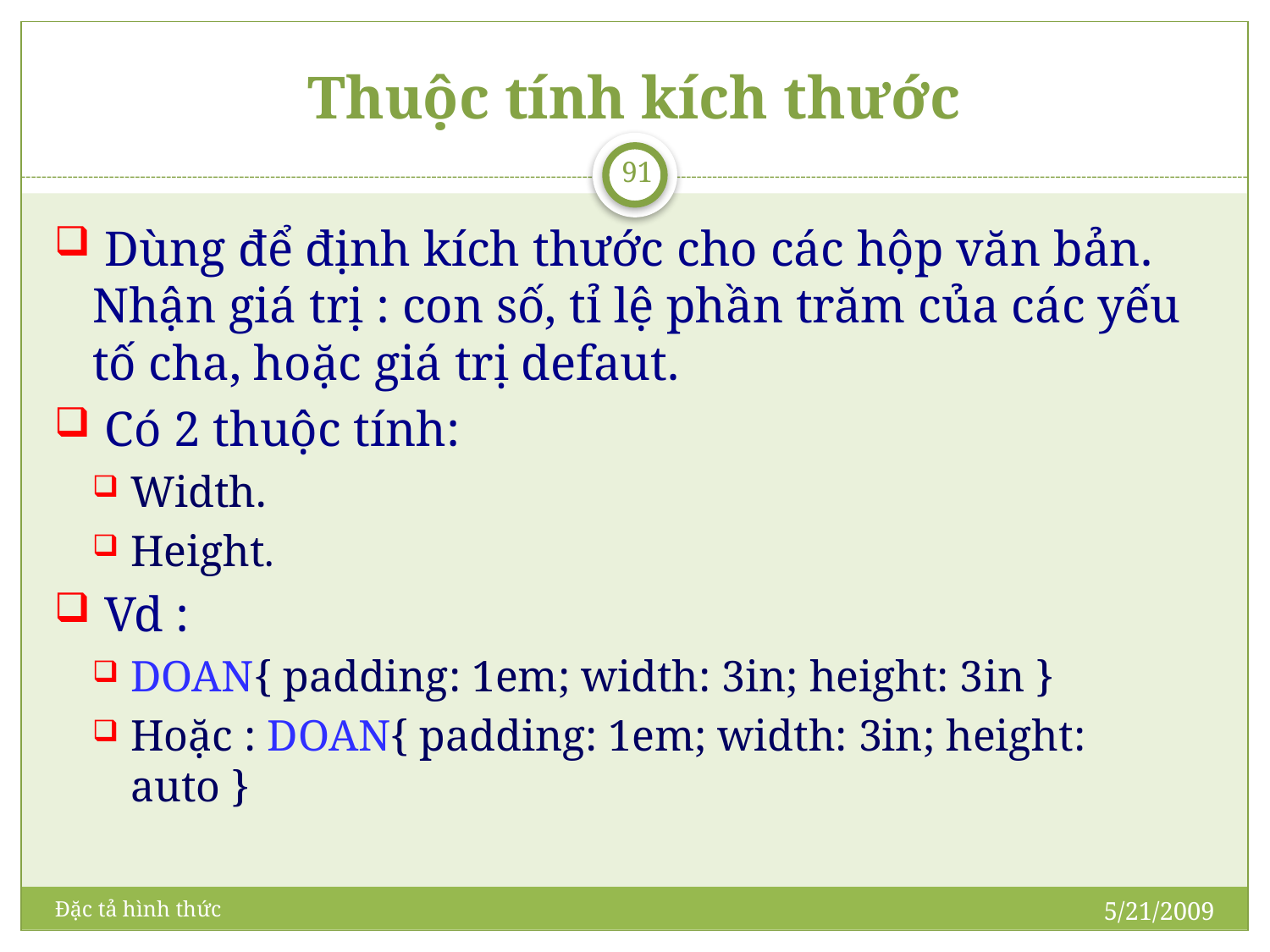

# Thuộc tính kích thước
91
 Dùng để định kích thước cho các hộp văn bản. Nhận giá trị : con số, tỉ lệ phần trăm của các yếu tố cha, hoặc giá trị defaut.
 Có 2 thuộc tính:
Width.
Height.
 Vd :
DOAN{ padding: 1em; width: 3in; height: 3in }
Hoặc : DOAN{ padding: 1em; width: 3in; height: auto }
5/21/2009
Đặc tả hình thức